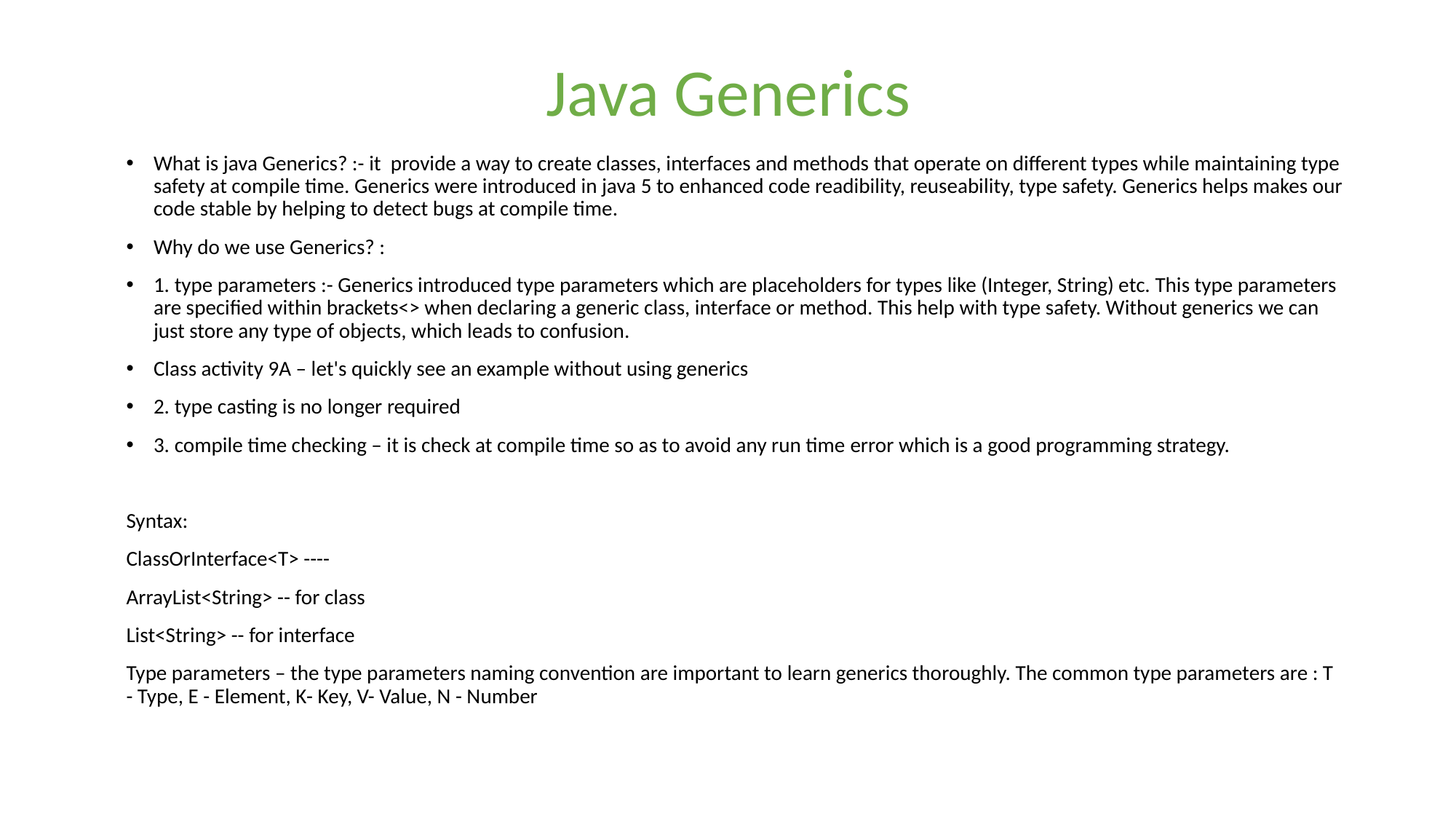

# Java Generics
What is java Generics? :- it  provide a way to create classes, interfaces and methods that operate on different types while maintaining type safety at compile time. Generics were introduced in java 5 to enhanced code readibility, reuseability, type safety. Generics helps makes our code stable by helping to detect bugs at compile time.
Why do we use Generics? :
1. type parameters :- Generics introduced type parameters which are placeholders for types like (Integer, String) etc. This type parameters are specified within brackets<> when declaring a generic class, interface or method. This help with type safety. Without generics we can just store any type of objects, which leads to confusion.
Class activity 9A – let's quickly see an example without using generics
2. type casting is no longer required
3. compile time checking – it is check at compile time so as to avoid any run time error which is a good programming strategy.

Syntax:
ClassOrInterface<T> ----
ArrayList<String> -- for class
List<String> -- for interface
Type parameters – the type parameters naming convention are important to learn generics thoroughly. The common type parameters are : T - Type, E - Element, K- Key, V- Value, N - Number